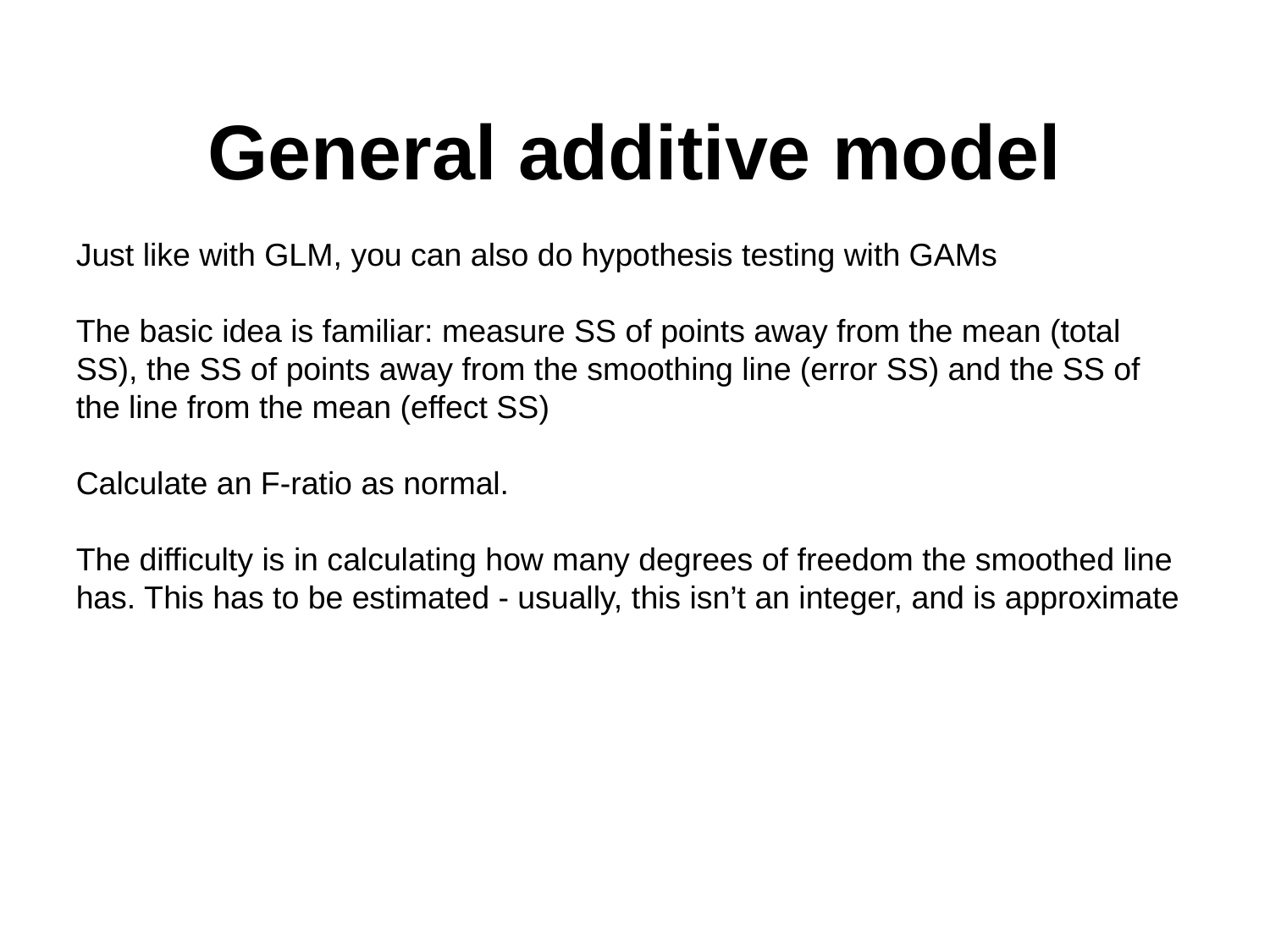

General additive model
Just like with GLM, you can also do hypothesis testing with GAMs

The basic idea is familiar: measure SS of points away from the mean (total SS), the SS of points away from the smoothing line (error SS) and the SS of the line from the mean (effect SS)‏

Calculate an F-ratio as normal.

The difficulty is in calculating how many degrees of freedom the smoothed line has. This has to be estimated - usually, this isn’t an integer, and is approximate